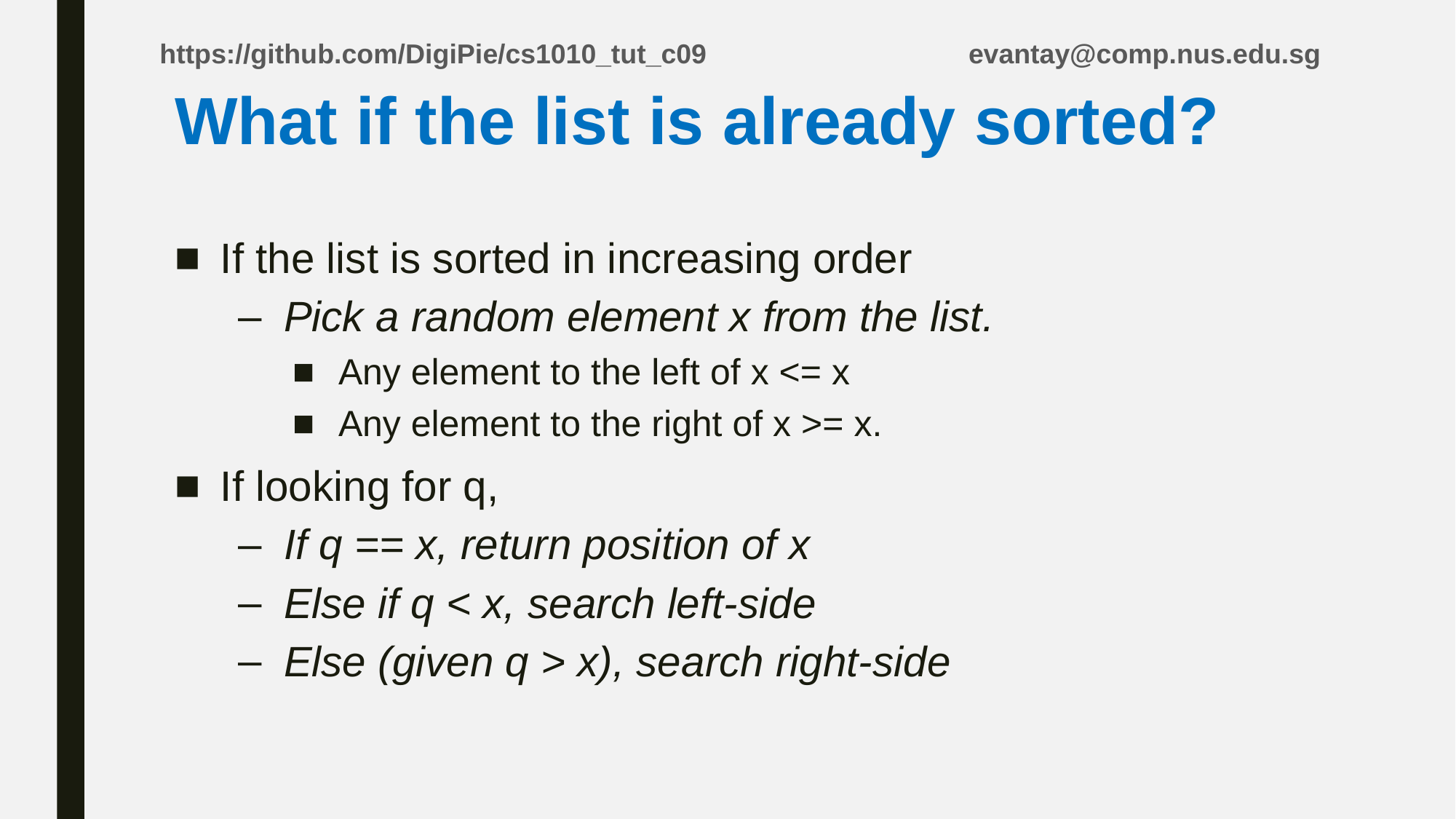

# What if the list is already sorted?
If the list is sorted in increasing order
Pick a random element x from the list.
Any element to the left of x <= x
Any element to the right of x >= x.
If looking for q,
If q == x, return position of x
Else if q < x, search left-side
Else (given q > x), search right-side